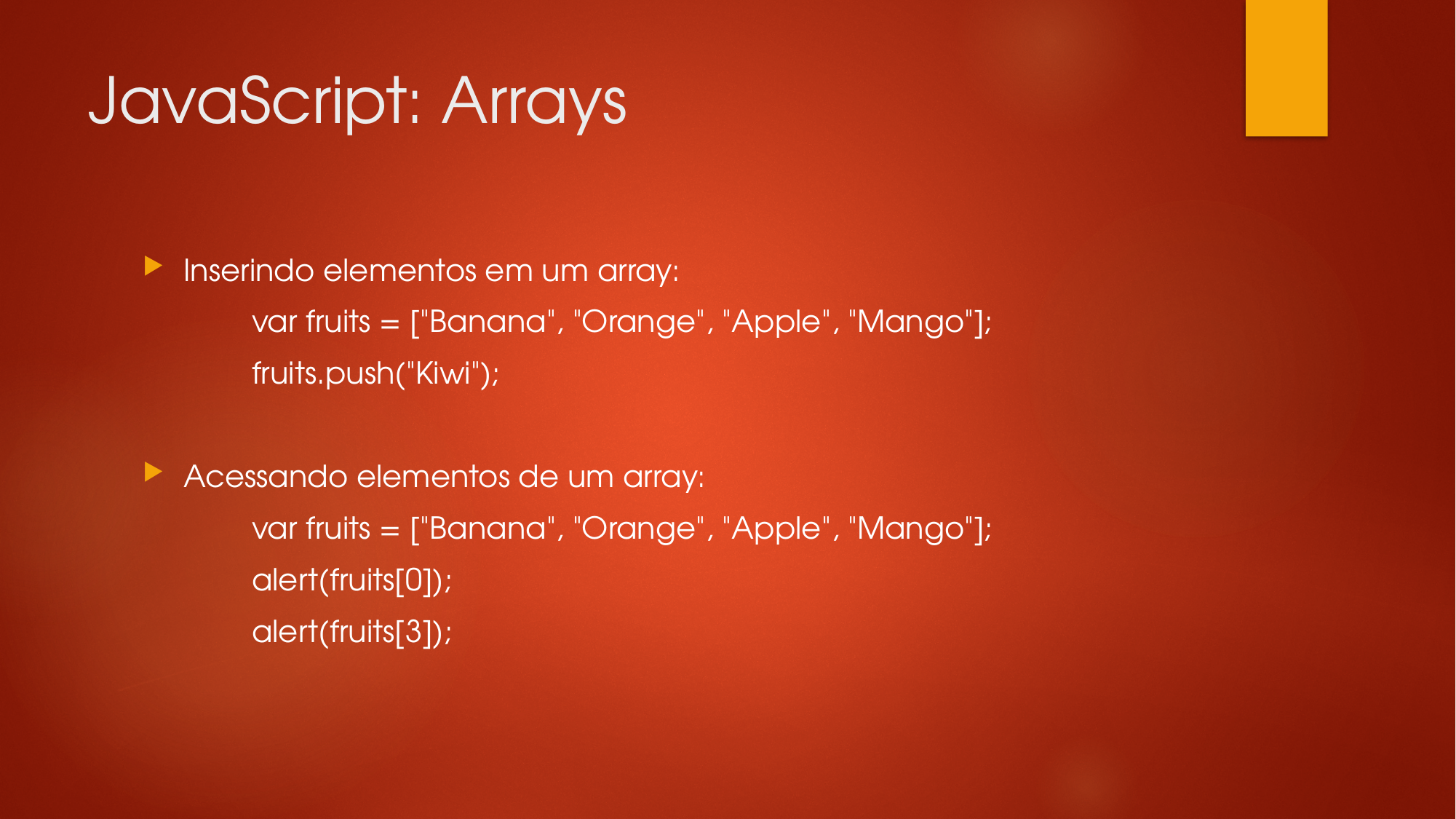

# JavaScript: Arrays
Inserindo elementos em um array:
	var fruits = ["Banana", "Orange", "Apple", "Mango"];
	fruits.push("Kiwi");

Acessando elementos de um array:
	var fruits = ["Banana", "Orange", "Apple", "Mango"];
	alert(fruits[0]);
	alert(fruits[3]);